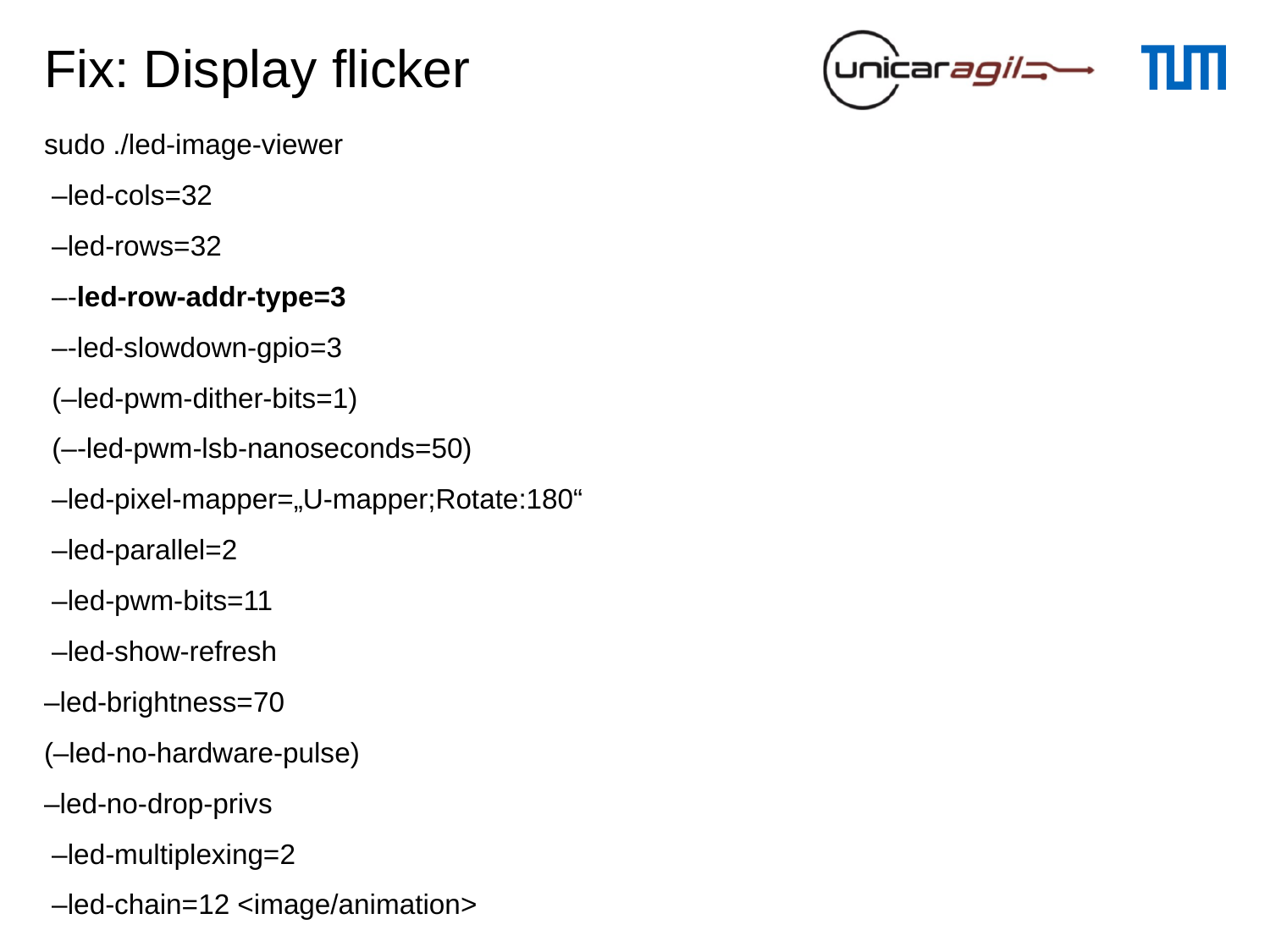

# Fix: Display flicker
sudo ./led-image-viewer
 –led-cols=32
 –led-rows=32
 –-led-row-addr-type=3
 –-led-slowdown-gpio=3
 (–led-pwm-dither-bits=1)
 (–-led-pwm-lsb-nanoseconds=50)
 –led-pixel-mapper=„U-mapper;Rotate:180“
 –led-parallel=2
 –led-pwm-bits=11
 –led-show-refresh
–led-brightness=70
(–led-no-hardware-pulse)
–led-no-drop-privs
 –led-multiplexing=2
 –led-chain=12 <image/animation>